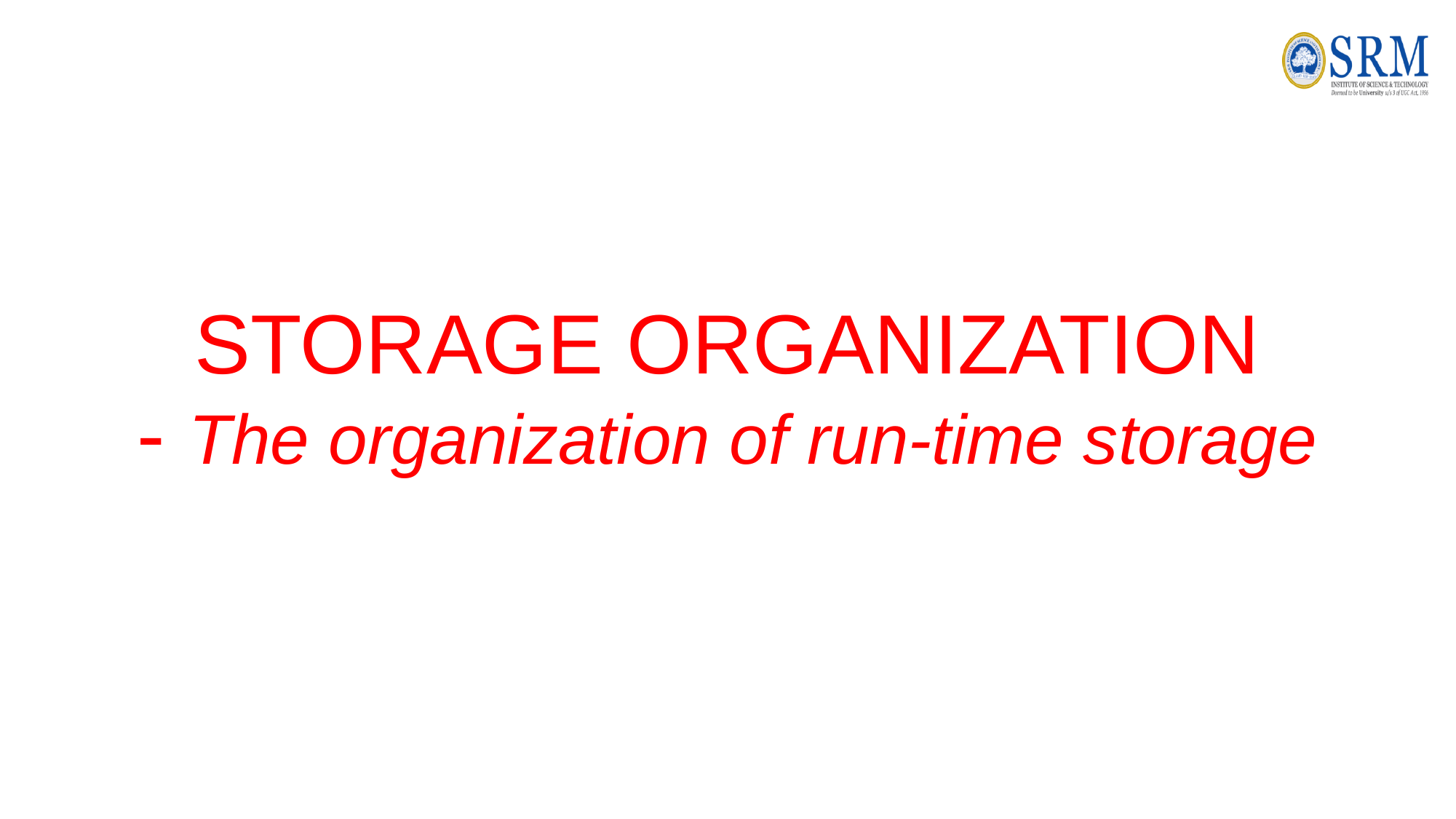

# STORAGE ORGANIZATION - The organization of run-time storage